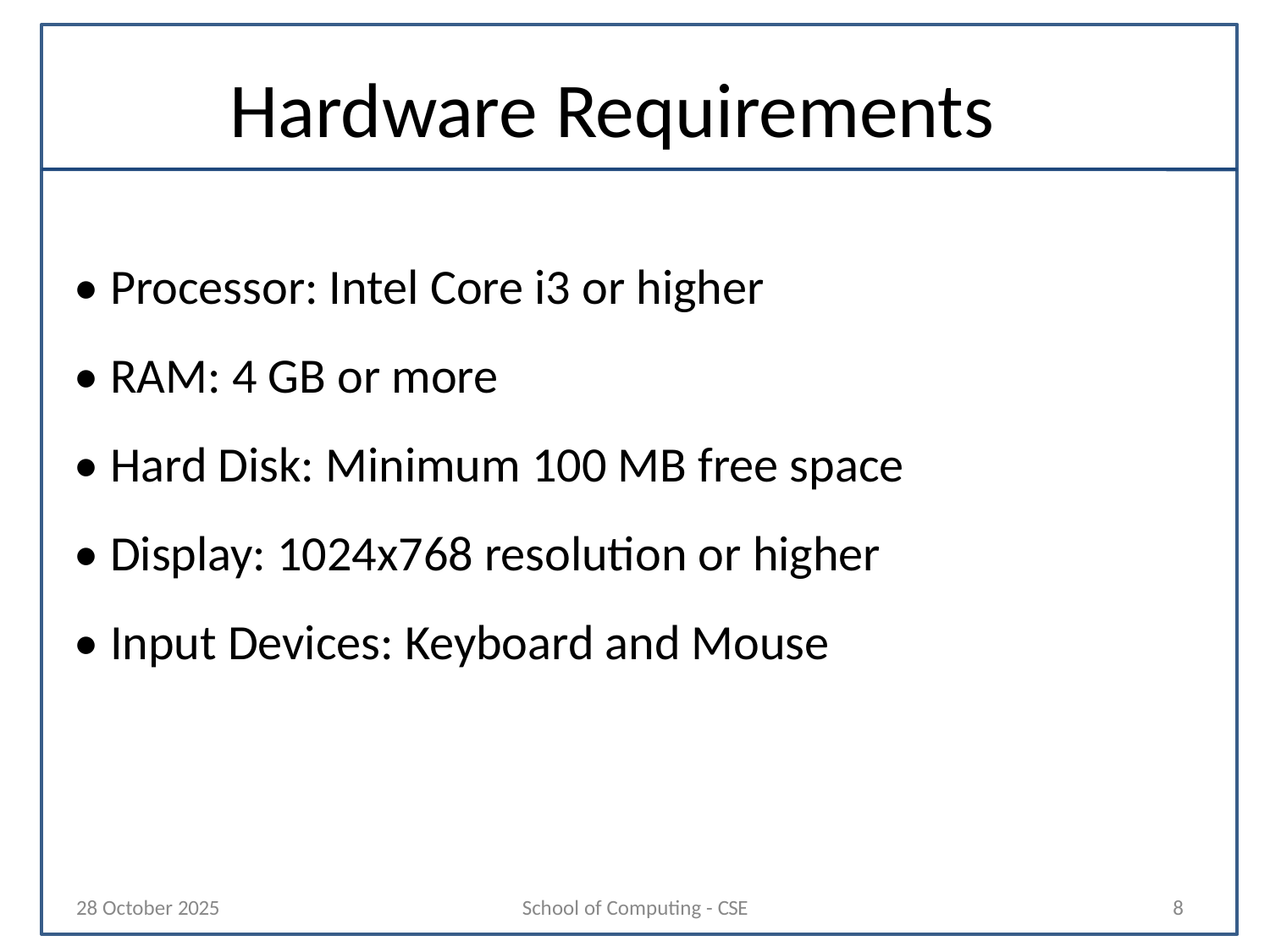

# Hardware Requirements
• Processor: Intel Core i3 or higher
• RAM: 4 GB or more
• Hard Disk: Minimum 100 MB free space
• Display: 1024x768 resolution or higher
• Input Devices: Keyboard and Mouse

28 October 2025
School of Computing - CSE
8